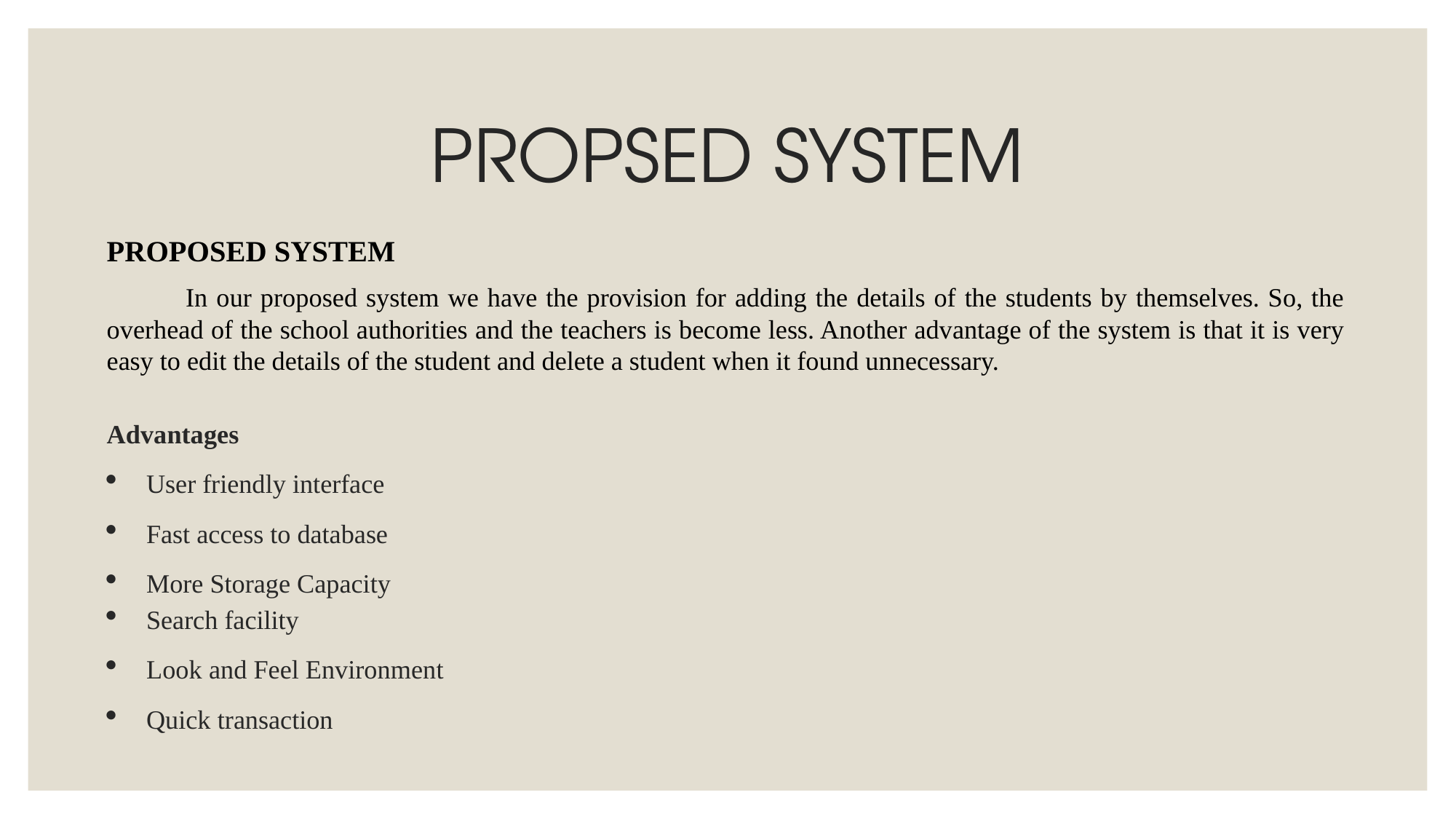

# PROPSED SYSTEM
PROPOSED SYSTEM
         In our proposed system we have the provision for adding the details of the students by themselves. So, the overhead of the school authorities and the teachers is become less. Another advantage of the system is that it is very easy to edit the details of the student and delete a student when it found unnecessary.

Advantages
User friendly interface
Fast access to database
More Storage Capacity
Search facility
Look and Feel Environment
Quick transaction